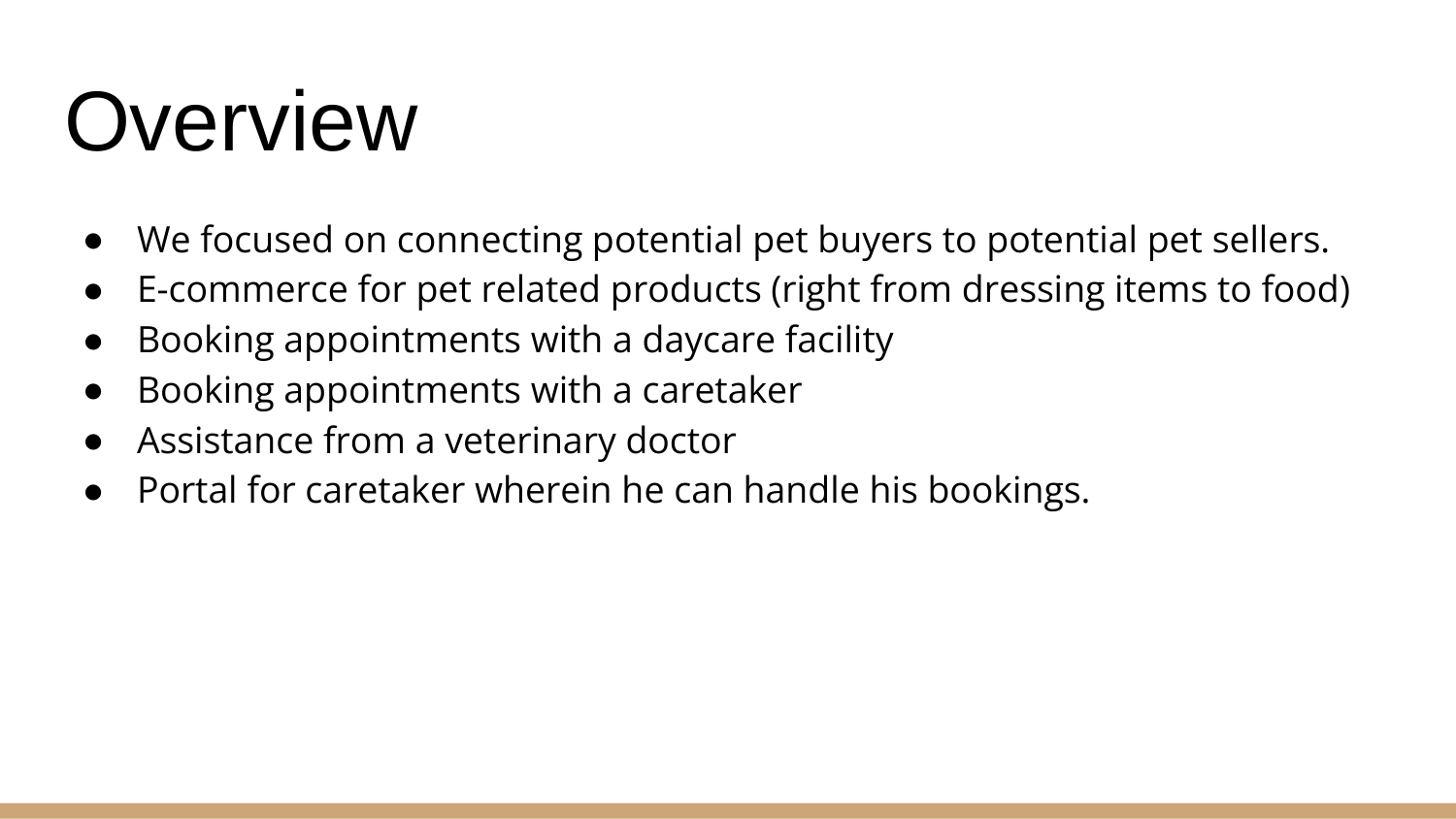

# Overview
We focused on connecting potential pet buyers to potential pet sellers.
E-commerce for pet related products (right from dressing items to food)
Booking appointments with a daycare facility
Booking appointments with a caretaker
Assistance from a veterinary doctor
Portal for caretaker wherein he can handle his bookings.